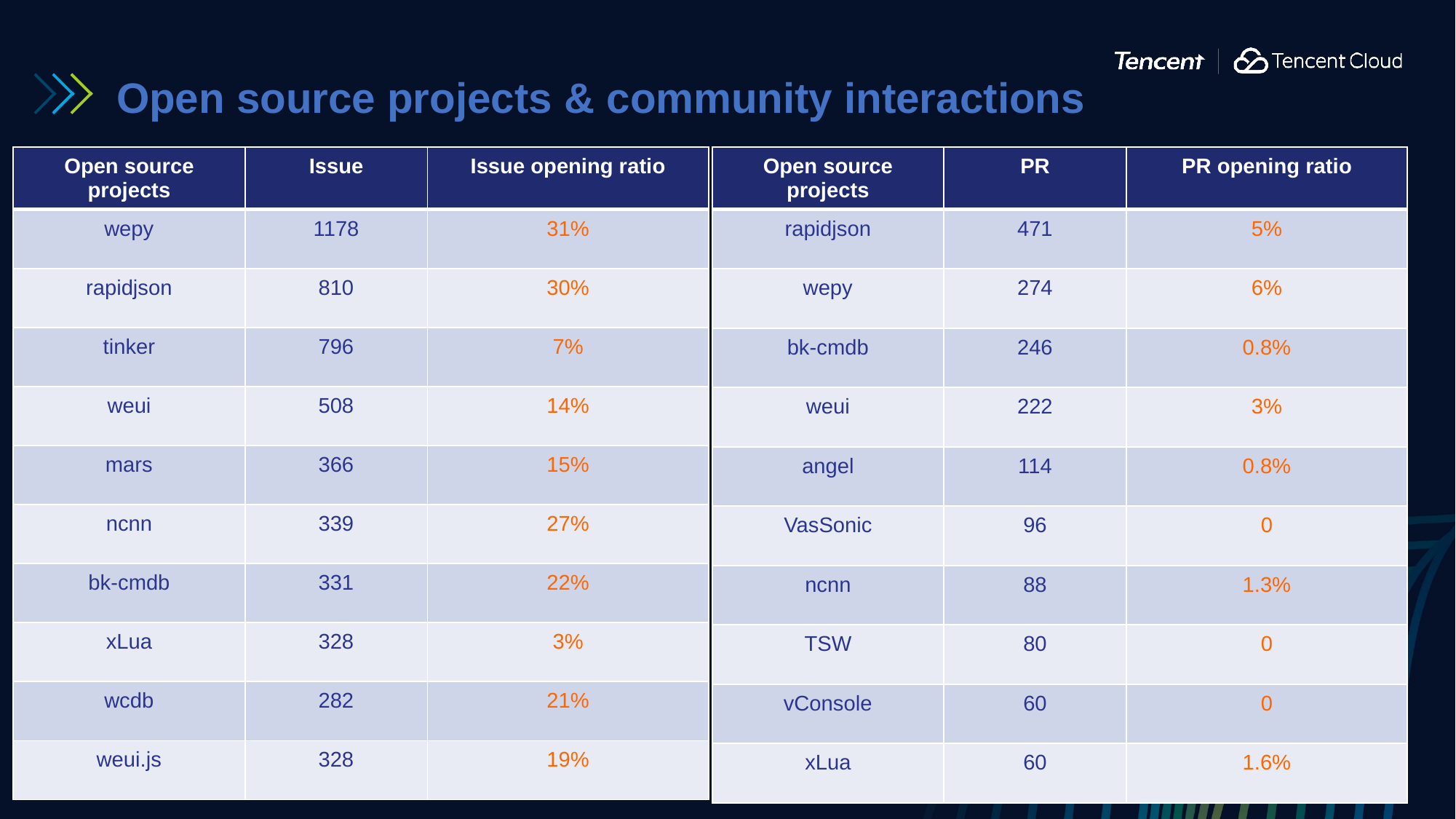

Open source projects & community interactions
| Open source projects | Issue | Issue opening ratio |
| --- | --- | --- |
| wepy | 1178 | 31% |
| rapidjson | 810 | 30% |
| tinker | 796 | 7% |
| weui | 508 | 14% |
| mars | 366 | 15% |
| ncnn | 339 | 27% |
| bk-cmdb | 331 | 22% |
| xLua | 328 | 3% |
| wcdb | 282 | 21% |
| weui.js | 328 | 19% |
| Open source projects | PR | PR opening ratio |
| --- | --- | --- |
| rapidjson | 471 | 5% |
| wepy | 274 | 6% |
| bk-cmdb | 246 | 0.8% |
| weui | 222 | 3% |
| angel | 114 | 0.8% |
| VasSonic | 96 | 0 |
| ncnn | 88 | 1.3% |
| TSW | 80 | 0 |
| vConsole | 60 | 0 |
| xLua | 60 | 1.6% |